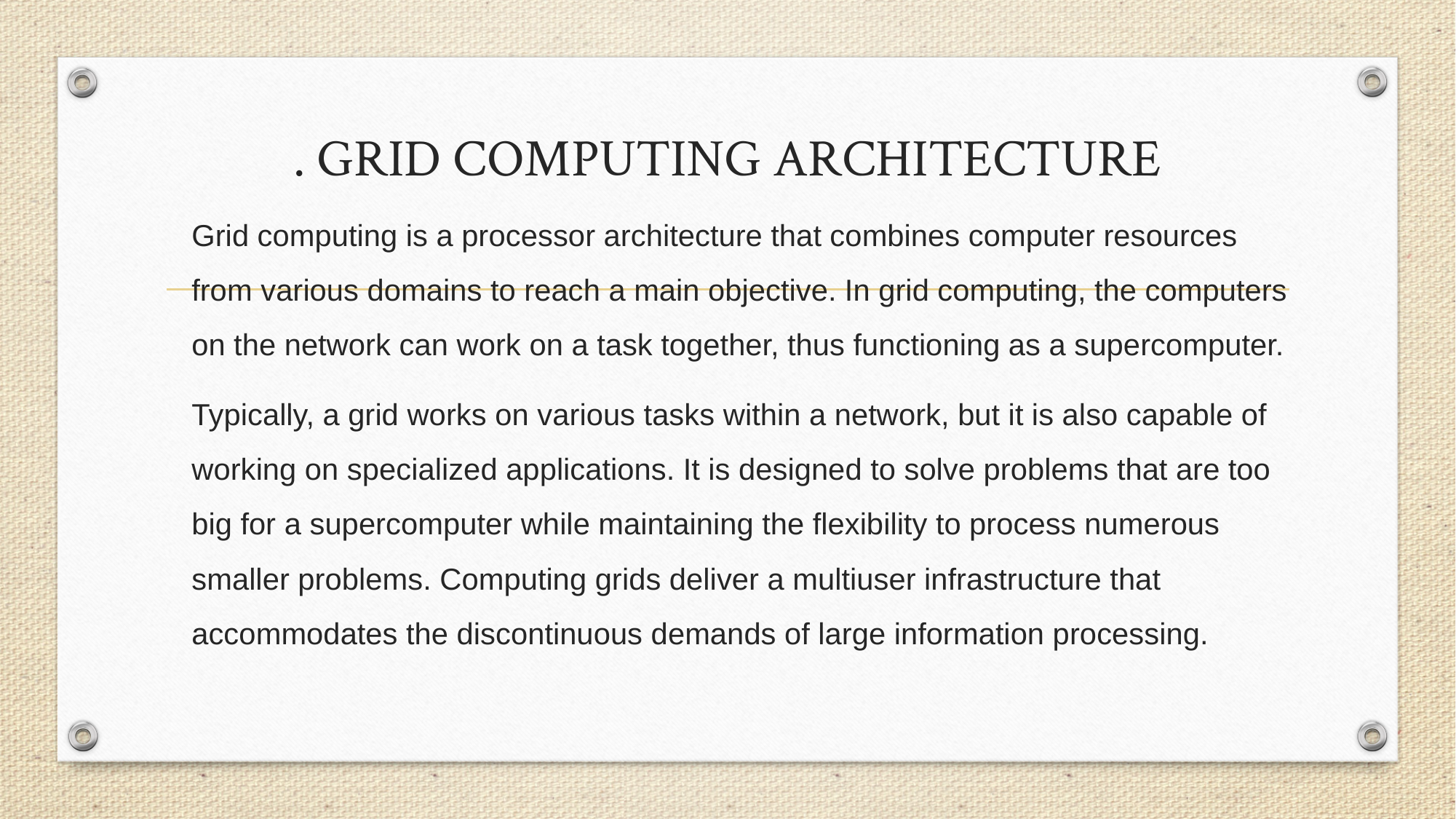

# . GRID COMPUTING ARCHITECTURE
Grid computing is a processor architecture that combines computer resources from various domains to reach a main objective. In grid computing, the computers on the network can work on a task together, thus functioning as a supercomputer.
Typically, a grid works on various tasks within a network, but it is also capable of working on specialized applications. It is designed to solve problems that are too big for a supercomputer while maintaining the flexibility to process numerous smaller problems. Computing grids deliver a multiuser infrastructure that accommodates the discontinuous demands of large information processing.